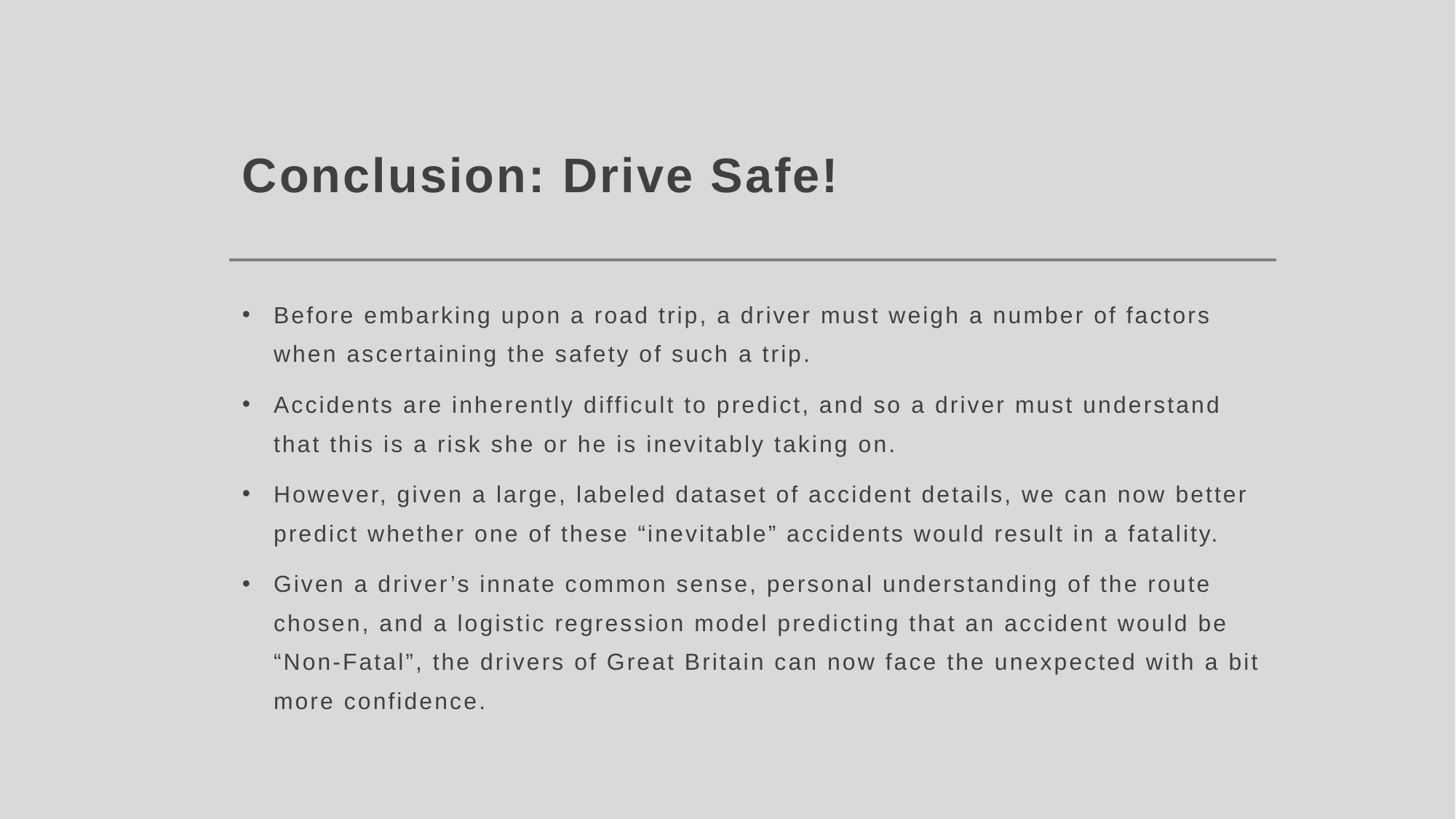

# Conclusion: Drive Safe!
Before embarking upon a road trip, a driver must weigh a number of factors when ascertaining the safety of such a trip.
Accidents are inherently difficult to predict, and so a driver must understand that this is a risk she or he is inevitably taking on.
However, given a large, labeled dataset of accident details, we can now better predict whether one of these “inevitable” accidents would result in a fatality.
Given a driver’s innate common sense, personal understanding of the route chosen, and a logistic regression model predicting that an accident would be “Non-Fatal”, the drivers of Great Britain can now face the unexpected with a bit more confidence.